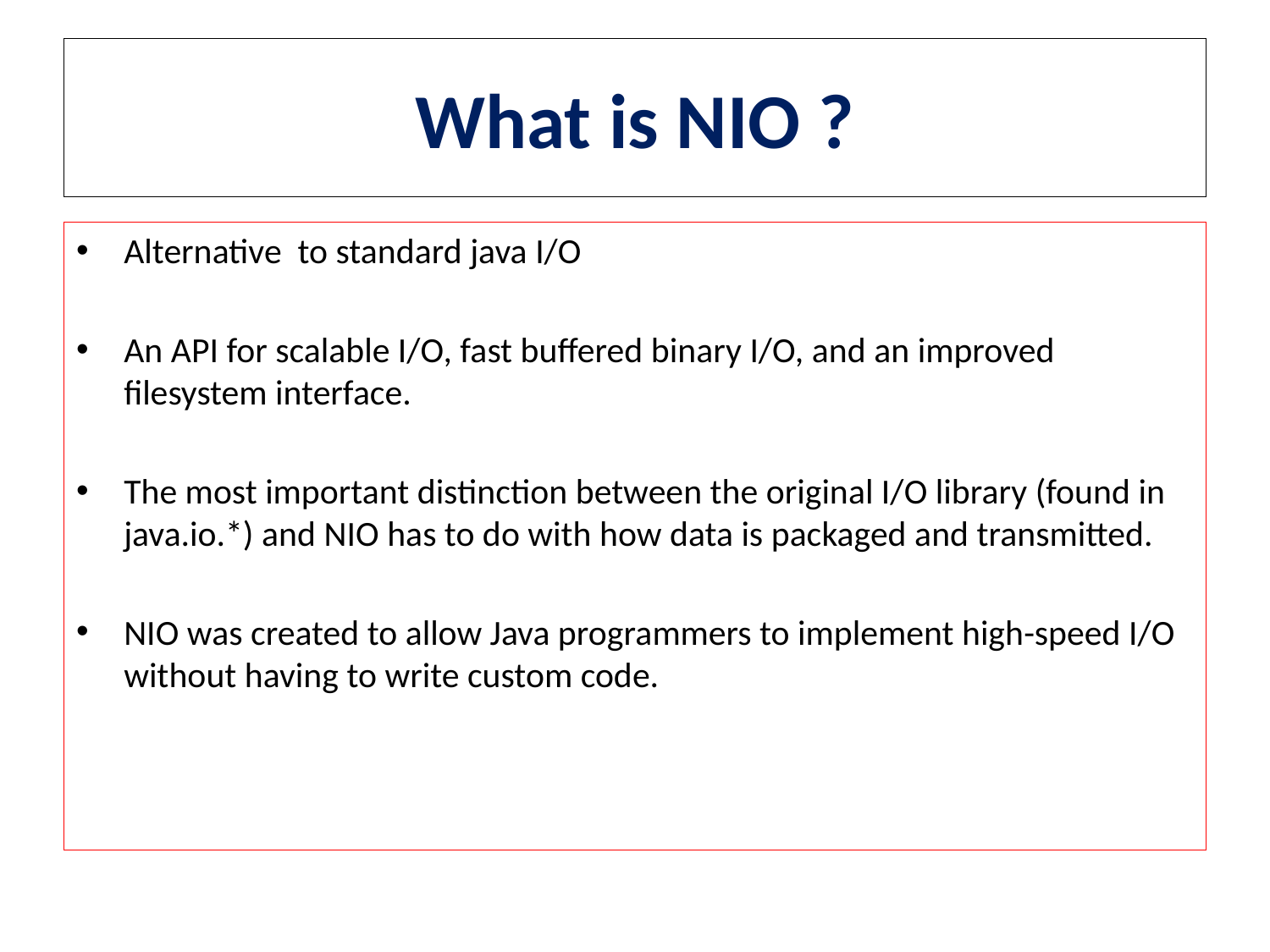

# What is NIO ?
Alternative  to standard java I/O

An API for scalable I/O, fast buffered binary I/O, and an improved filesystem interface.

The most important distinction between the original I/O library (found in java.io.*) and NIO has to do with how data is packaged and transmitted.

NIO was created to allow Java programmers to implement high-speed I/O without having to write custom code.